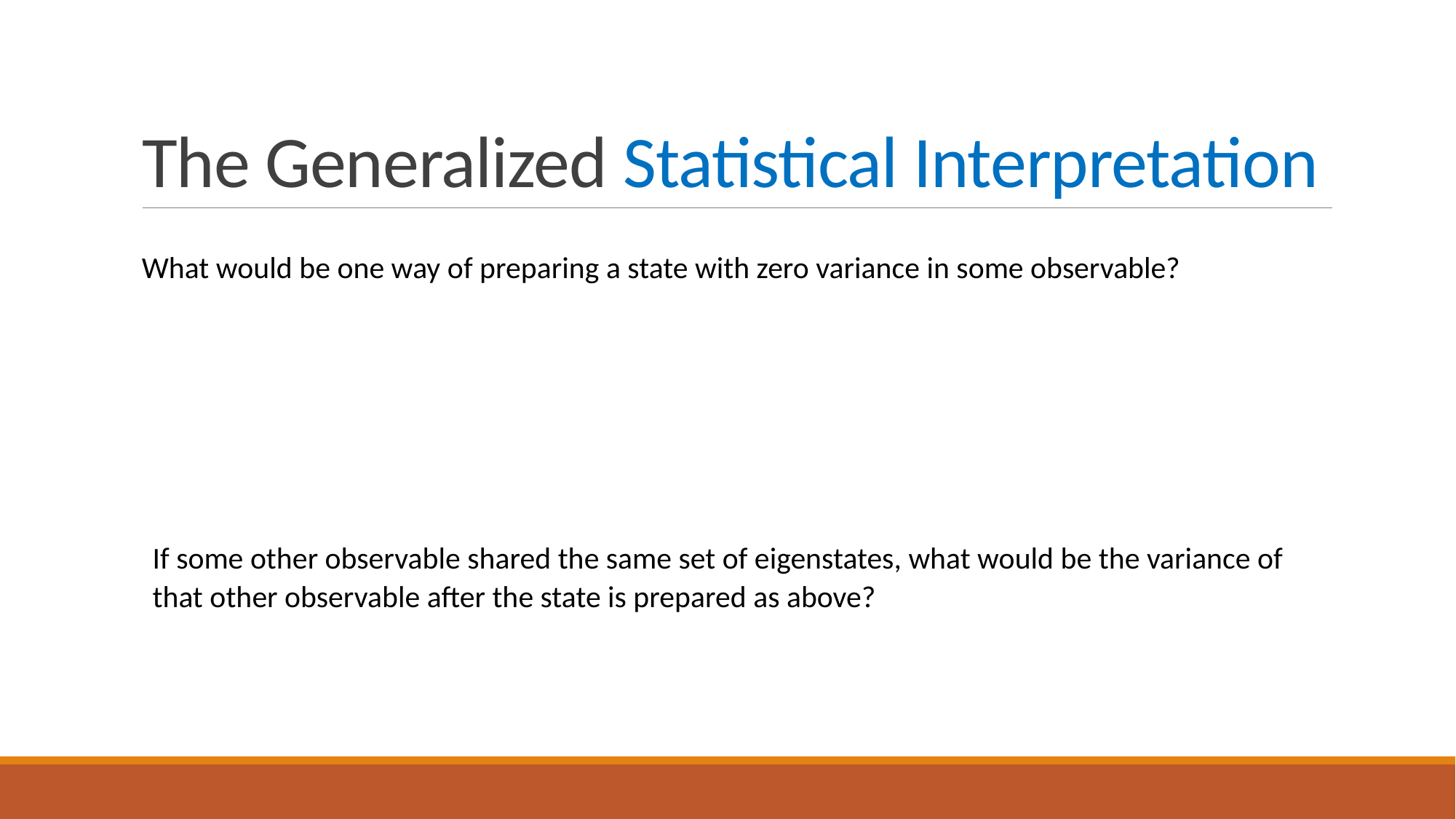

# The Generalized Statistical Interpretation
What would be one way of preparing a state with zero variance in some observable?
If some other observable shared the same set of eigenstates, what would be the variance of that other observable after the state is prepared as above?